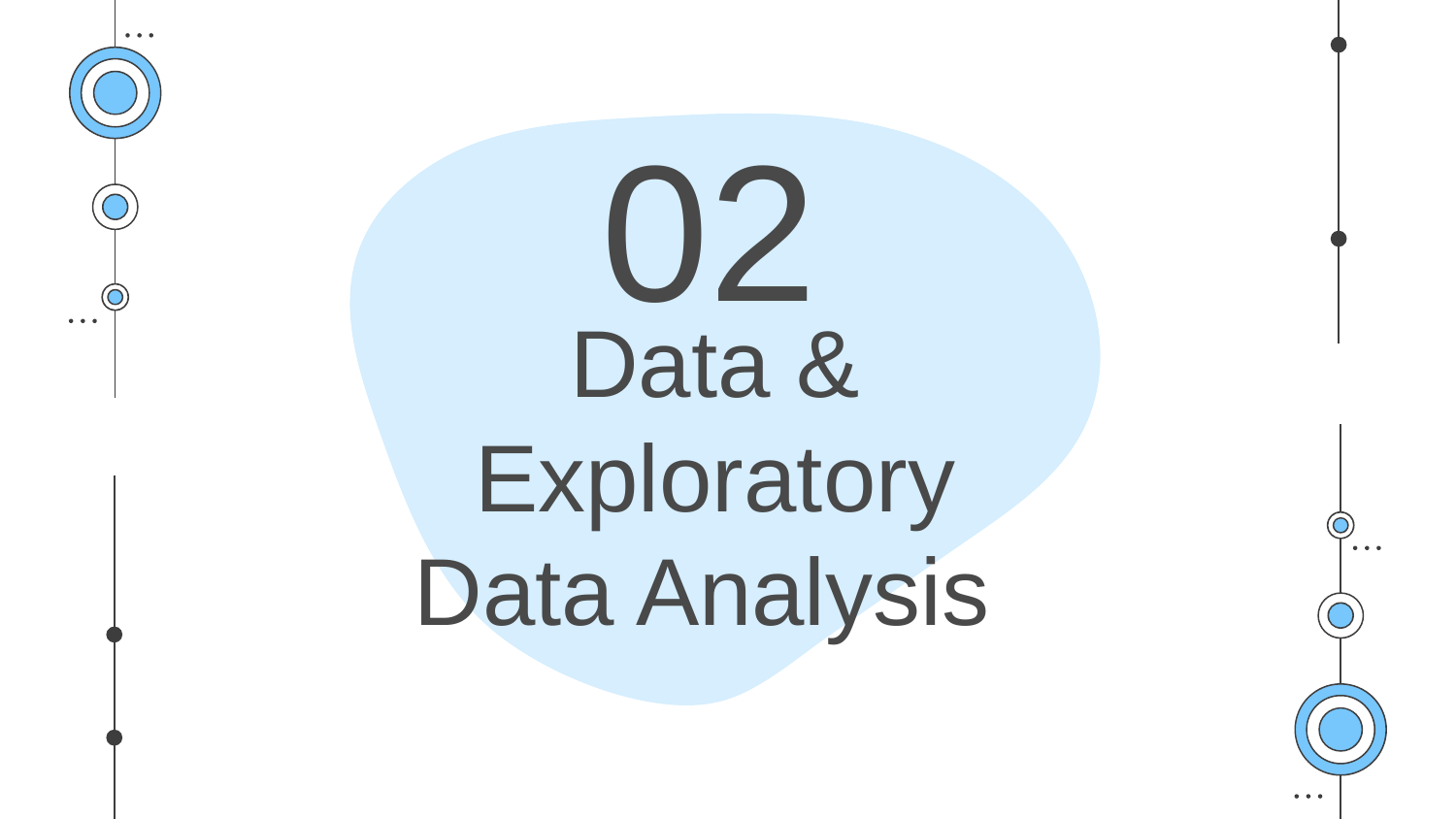

02
# Data & Exploratory Data Analysis